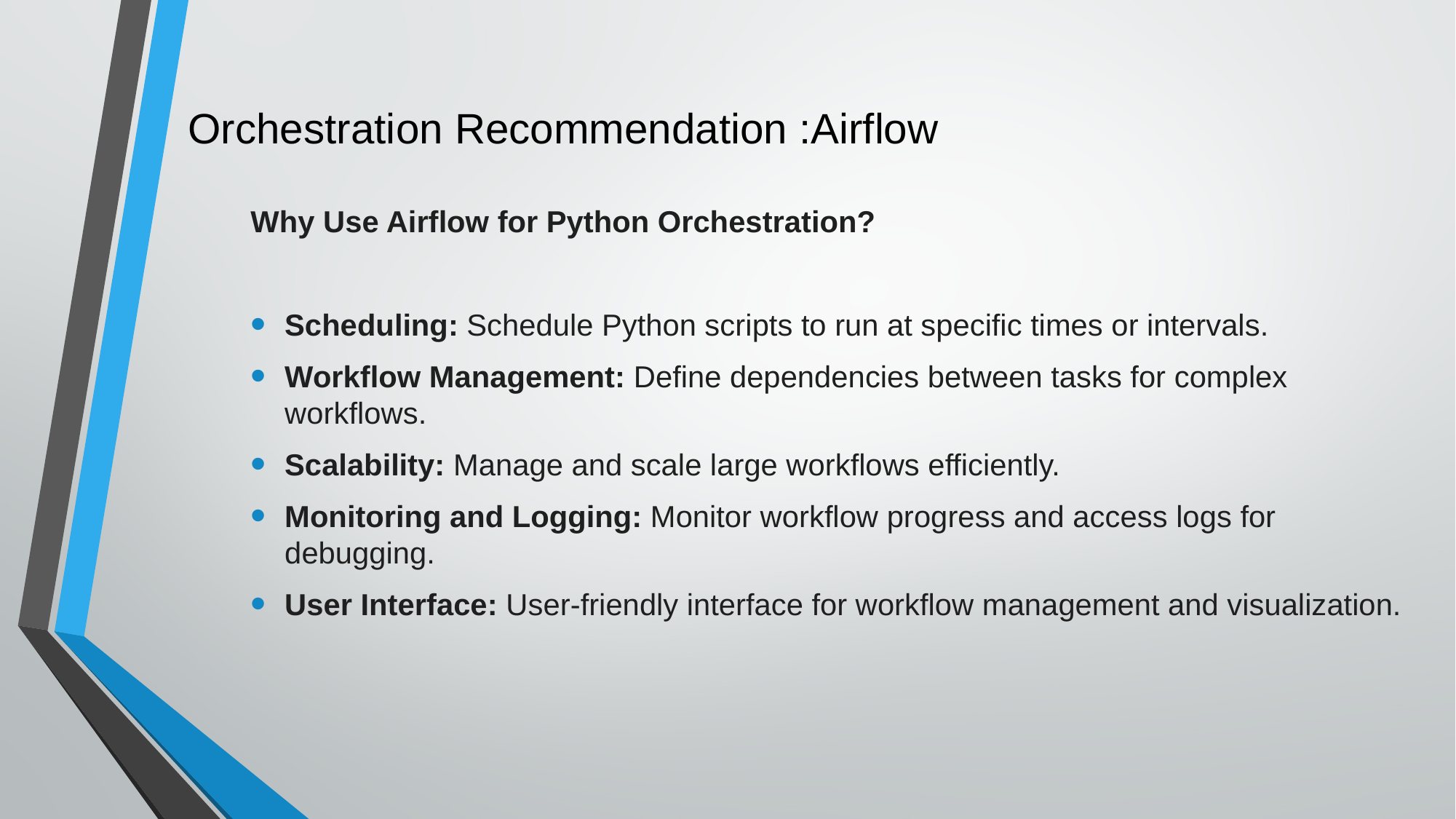

# Orchestration Recommendation :Airflow
Why Use Airflow for Python Orchestration?

Scheduling: Schedule Python scripts to run at specific times or intervals.
Workflow Management: Define dependencies between tasks for complex workflows.
Scalability: Manage and scale large workflows efficiently.
Monitoring and Logging: Monitor workflow progress and access logs for debugging.
User Interface: User-friendly interface for workflow management and visualization.